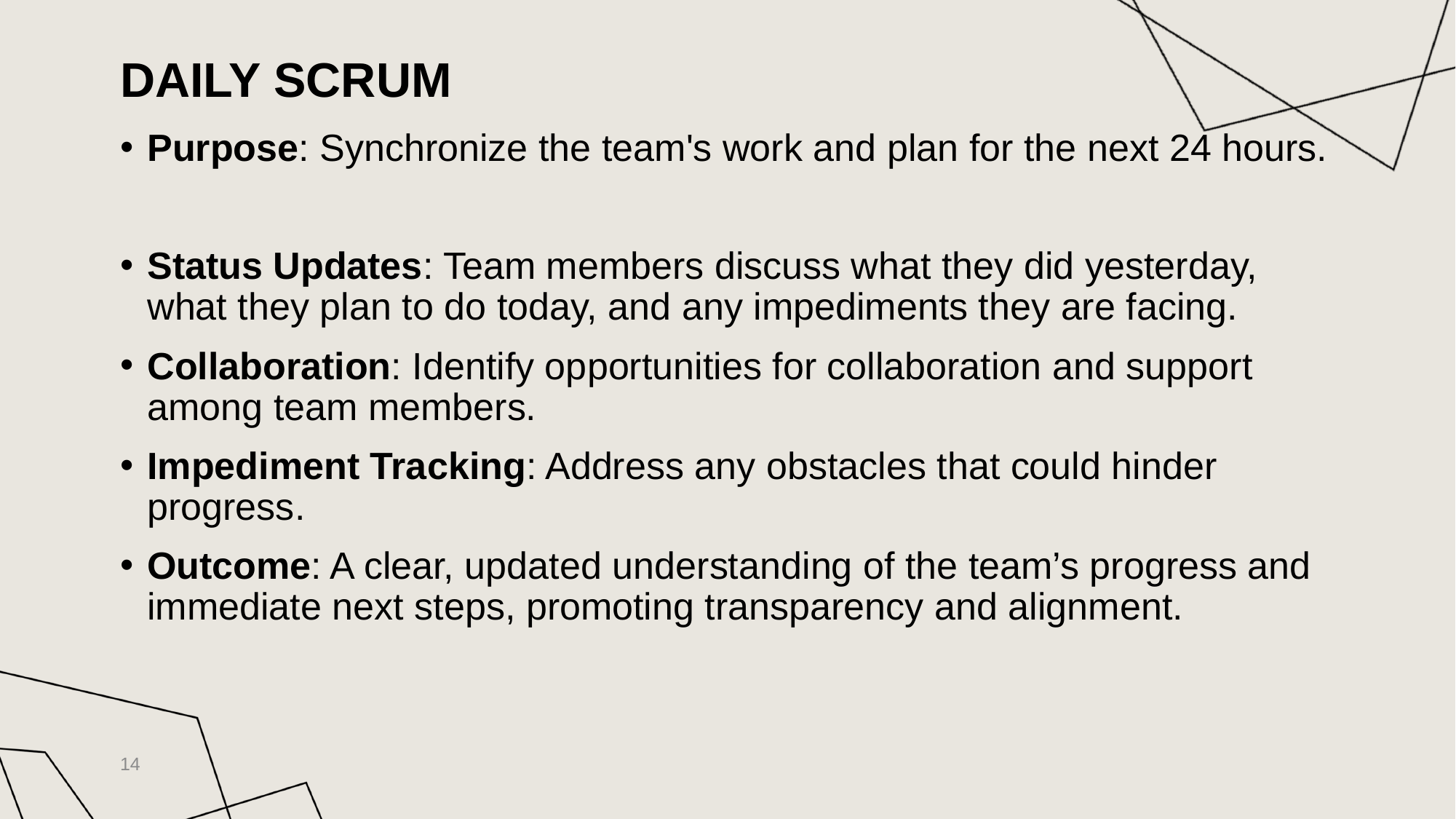

# Daily Scrum
Purpose: Synchronize the team's work and plan for the next 24 hours.

Status Updates: Team members discuss what they did yesterday, what they plan to do today, and any impediments they are facing.
Collaboration: Identify opportunities for collaboration and support among team members.
Impediment Tracking: Address any obstacles that could hinder progress.
Outcome: A clear, updated understanding of the team’s progress and immediate next steps, promoting transparency and alignment.

14